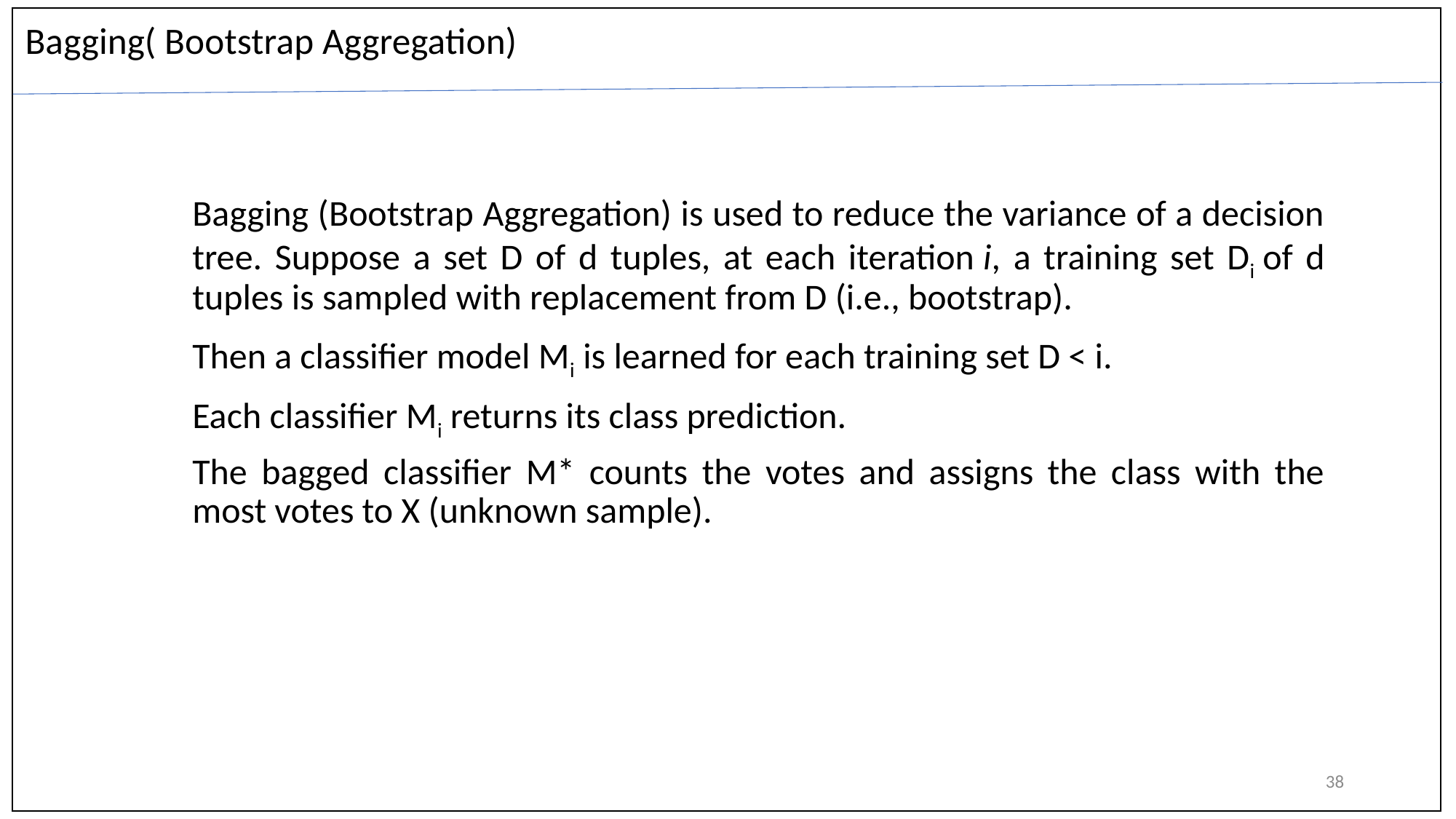

# Bagging( Bootstrap Aggregation)
Bagging (Bootstrap Aggregation) is used to reduce the variance of a decision tree. Suppose a set D of d tuples, at each iteration i, a training set Di of d tuples is sampled with replacement from D (i.e., bootstrap).
Then a classifier model Mi is learned for each training set D < i.
Each classifier Mi returns its class prediction.
The bagged classifier M* counts the votes and assigns the class with the most votes to X (unknown sample).
38